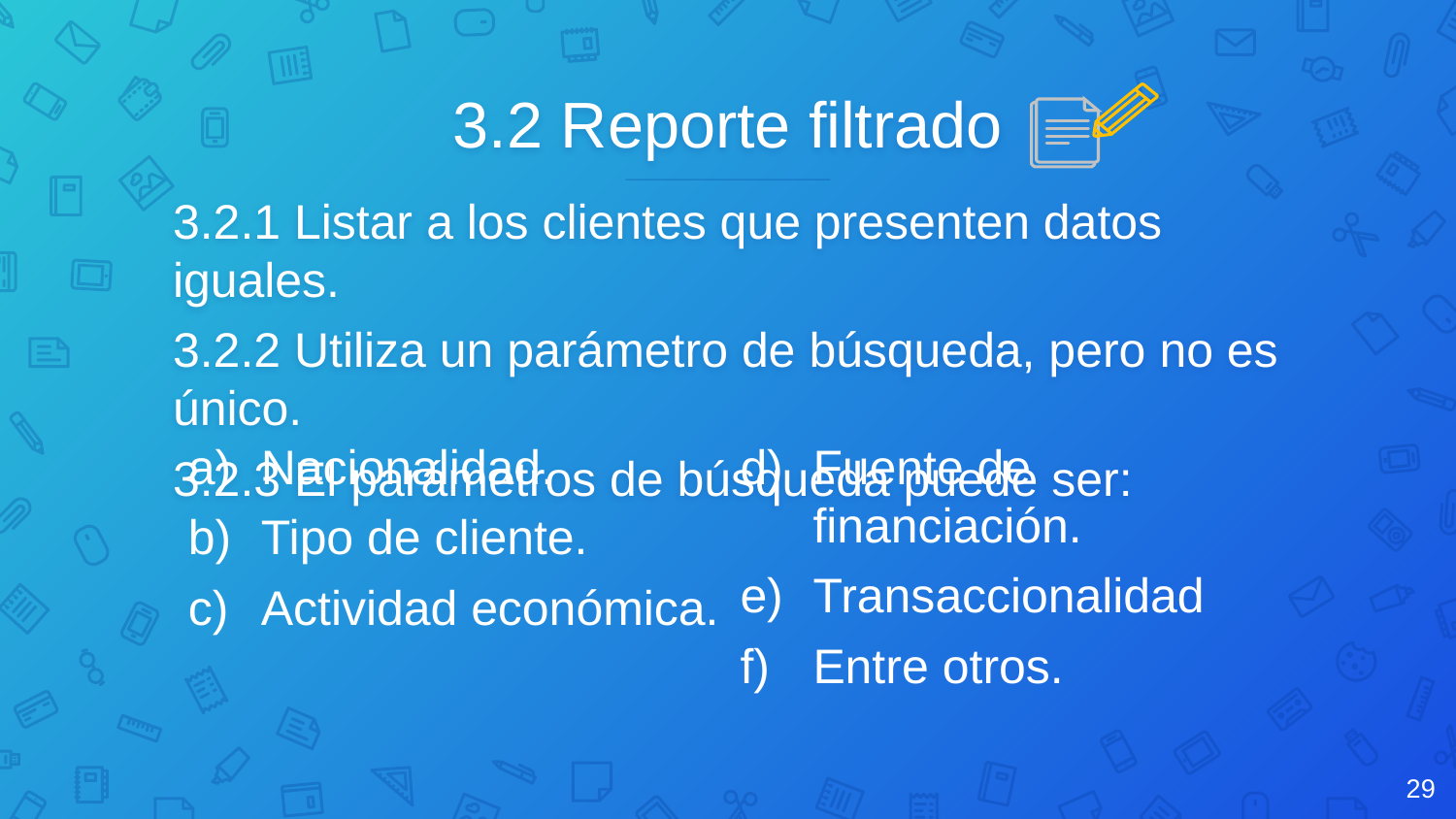

# 3.2 Reporte filtrado

3.2.1 Listar a los clientes que presenten datos iguales.
3.2.2 Utiliza un parámetro de búsqueda, pero no es único.
3.2.3 El parámetros de búsqueda puede ser:
Nacionalidad.
Tipo de cliente.
Actividad económica.

Fuente de financiación.
Transaccionalidad
Entre otros.
29